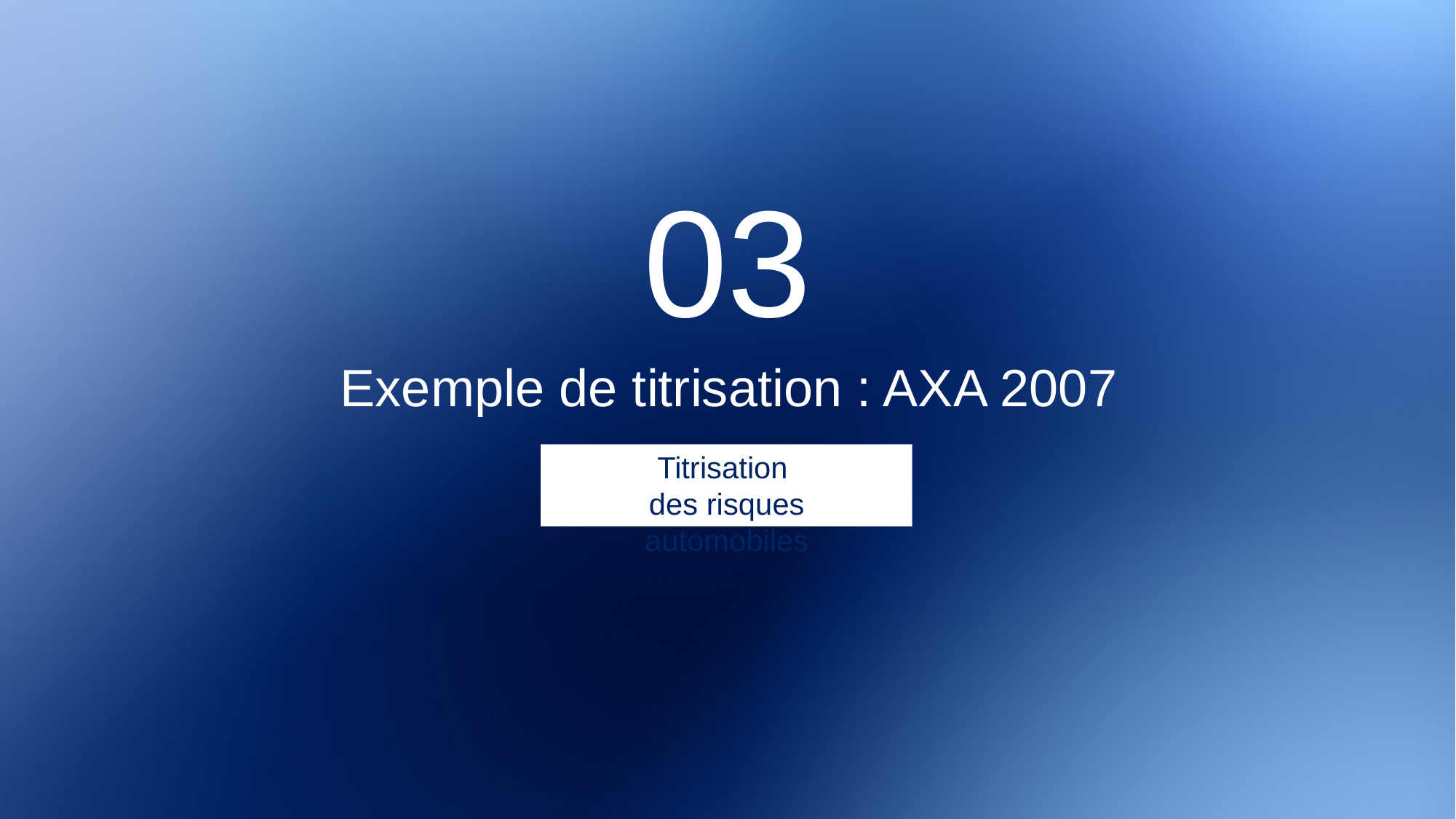

# 03
Exemple de titrisation : AXA 2007
Titrisation
des risques automobiles

Titrisation des risques automobiles - Présentation
10